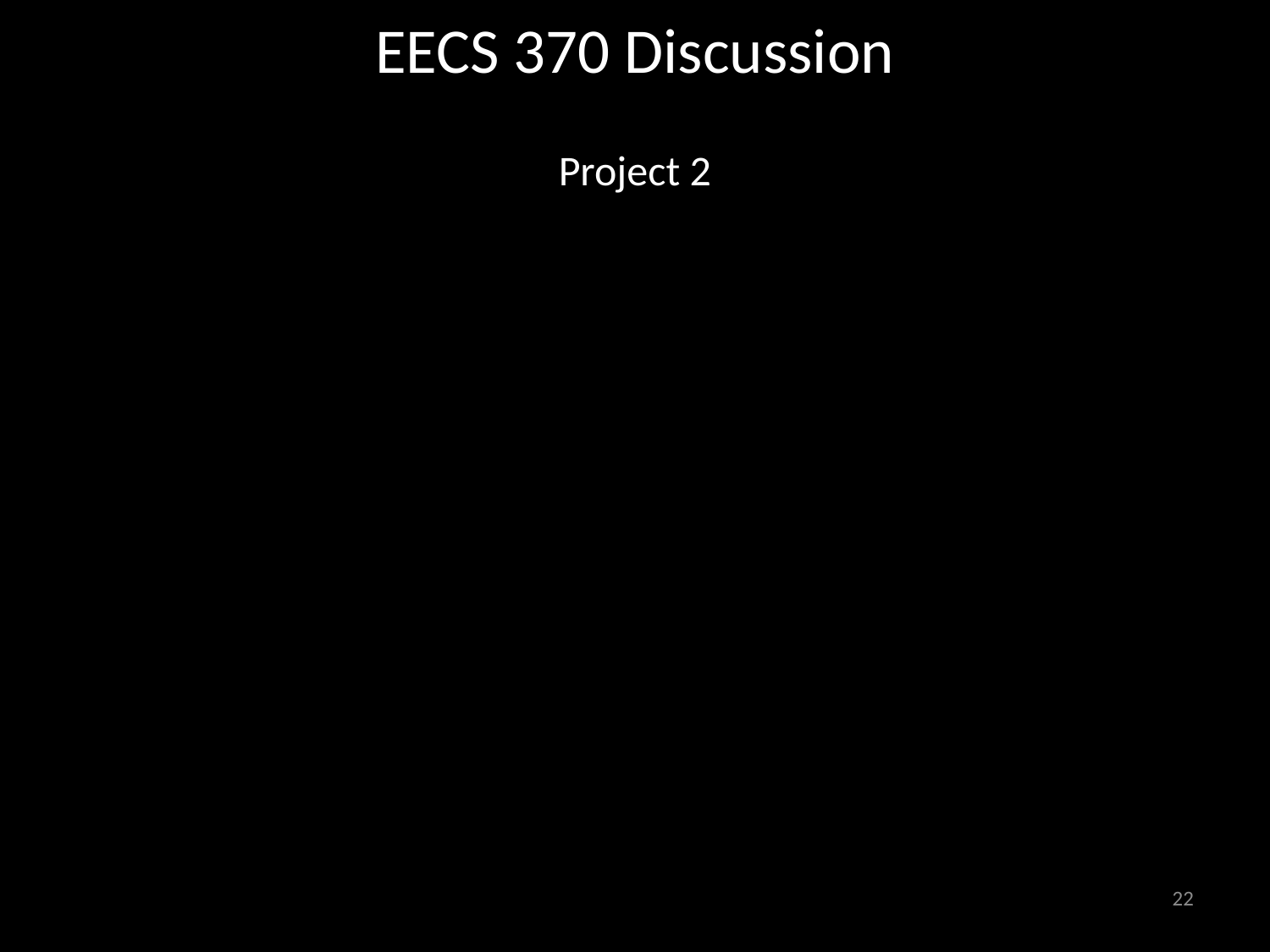

# EECS 370 Discussion
Project 2

22